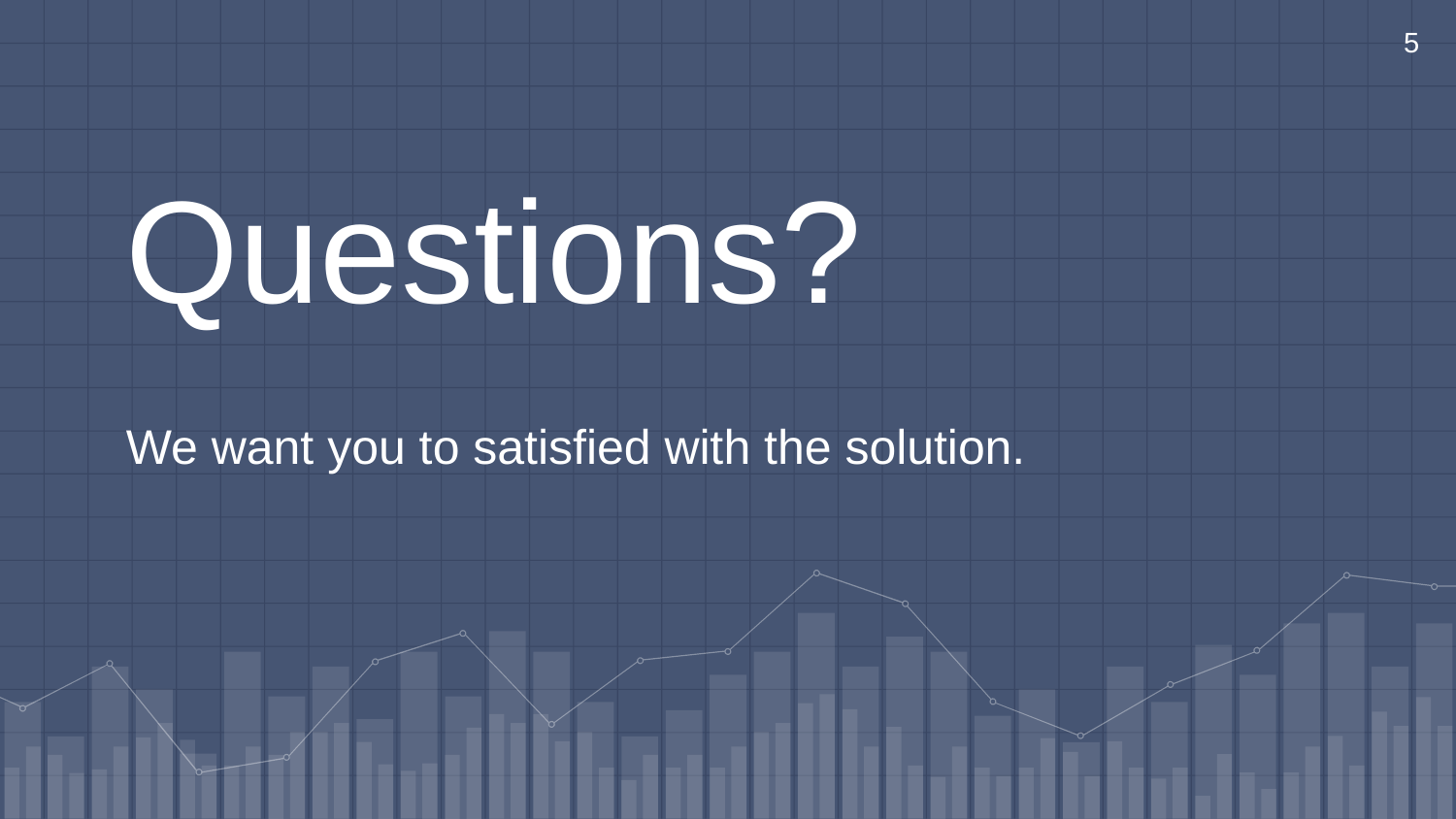

5
Questions?
We want you to satisfied with the solution.